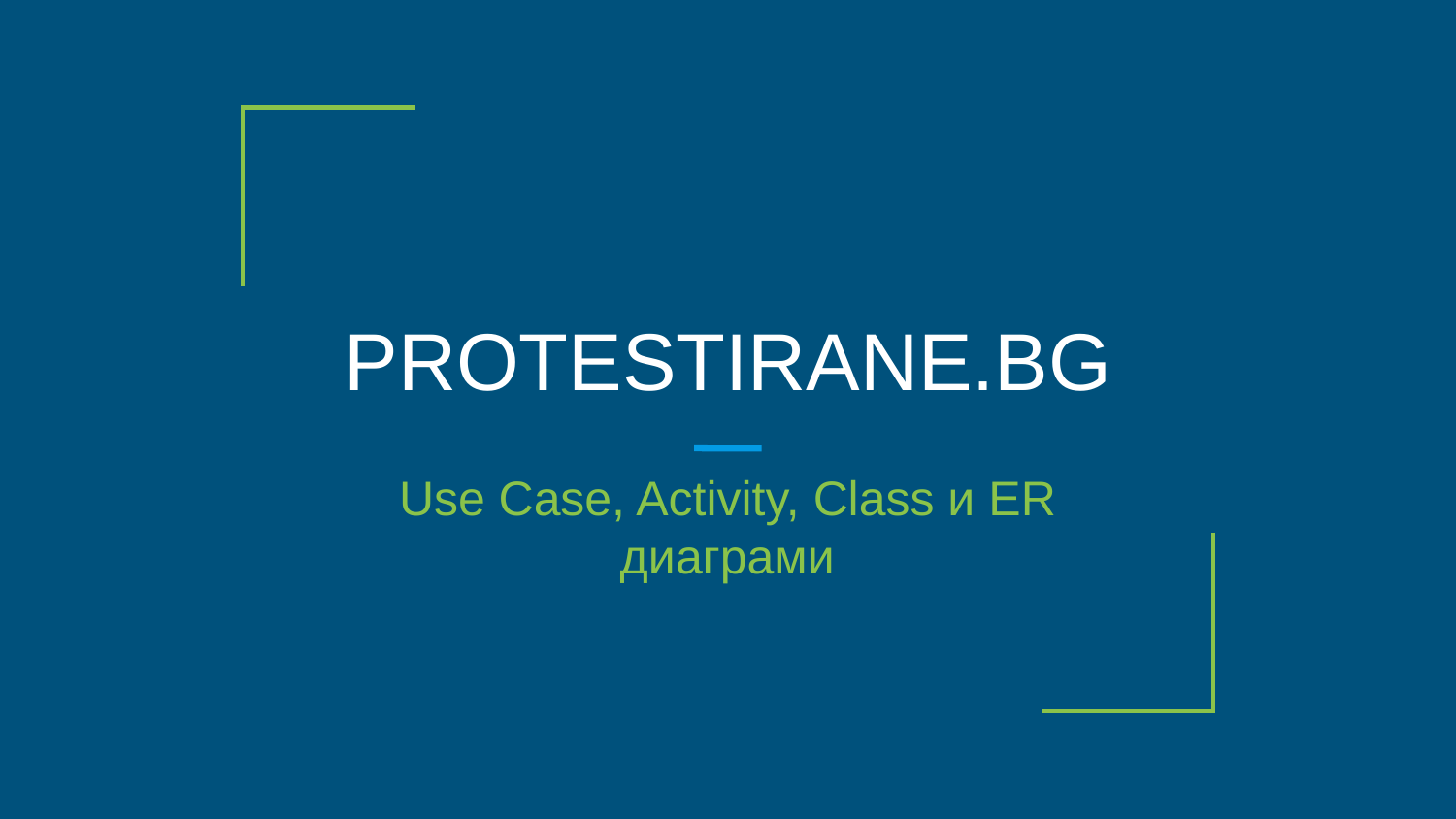

PROTESTIRANE.BG
Use Case, Activity, Class и ER диаграми